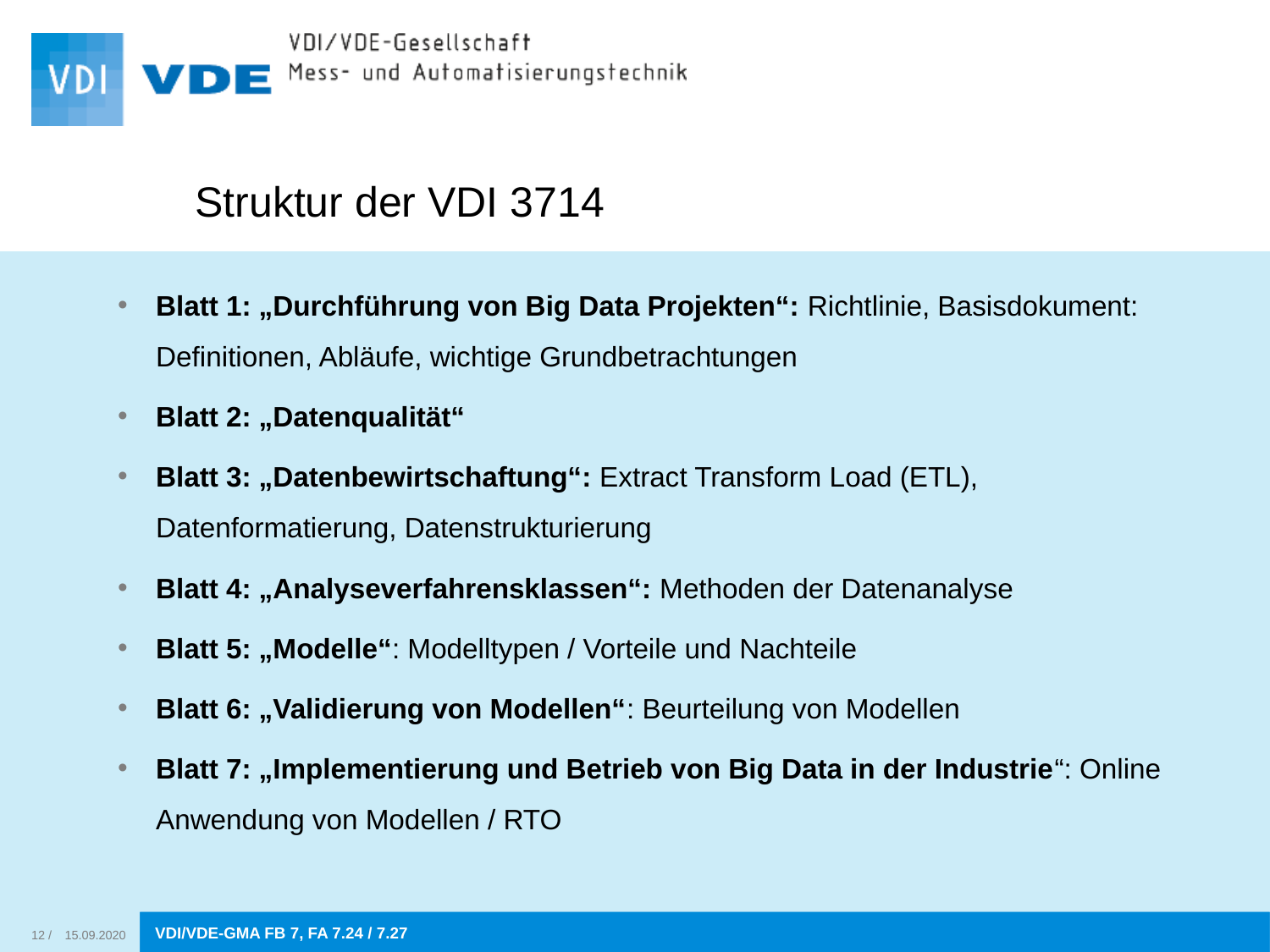

Struktur der VDI 3714
Blatt 1: „Durchführung von Big Data Projekten“: Richtlinie, Basisdokument: Definitionen, Abläufe, wichtige Grundbetrachtungen
Blatt 2: „Datenqualität“
Blatt 3: „Datenbewirtschaftung“: Extract Transform Load (ETL), Datenformatierung, Datenstrukturierung
Blatt 4: „Analyseverfahrensklassen“: Methoden der Datenanalyse
Blatt 5: „Modelle“: Modelltypen / Vorteile und Nachteile
Blatt 6: „Validierung von Modellen“: Beurteilung von Modellen
Blatt 7: „Implementierung und Betrieb von Big Data in der Industrie“: Online Anwendung von Modellen / RTO
12 /
15.09.2020
VDI/VDE-GMA FB x, FA x.xx
VDI/VDE-GMA FB 7, FA 7.24 / 7.27